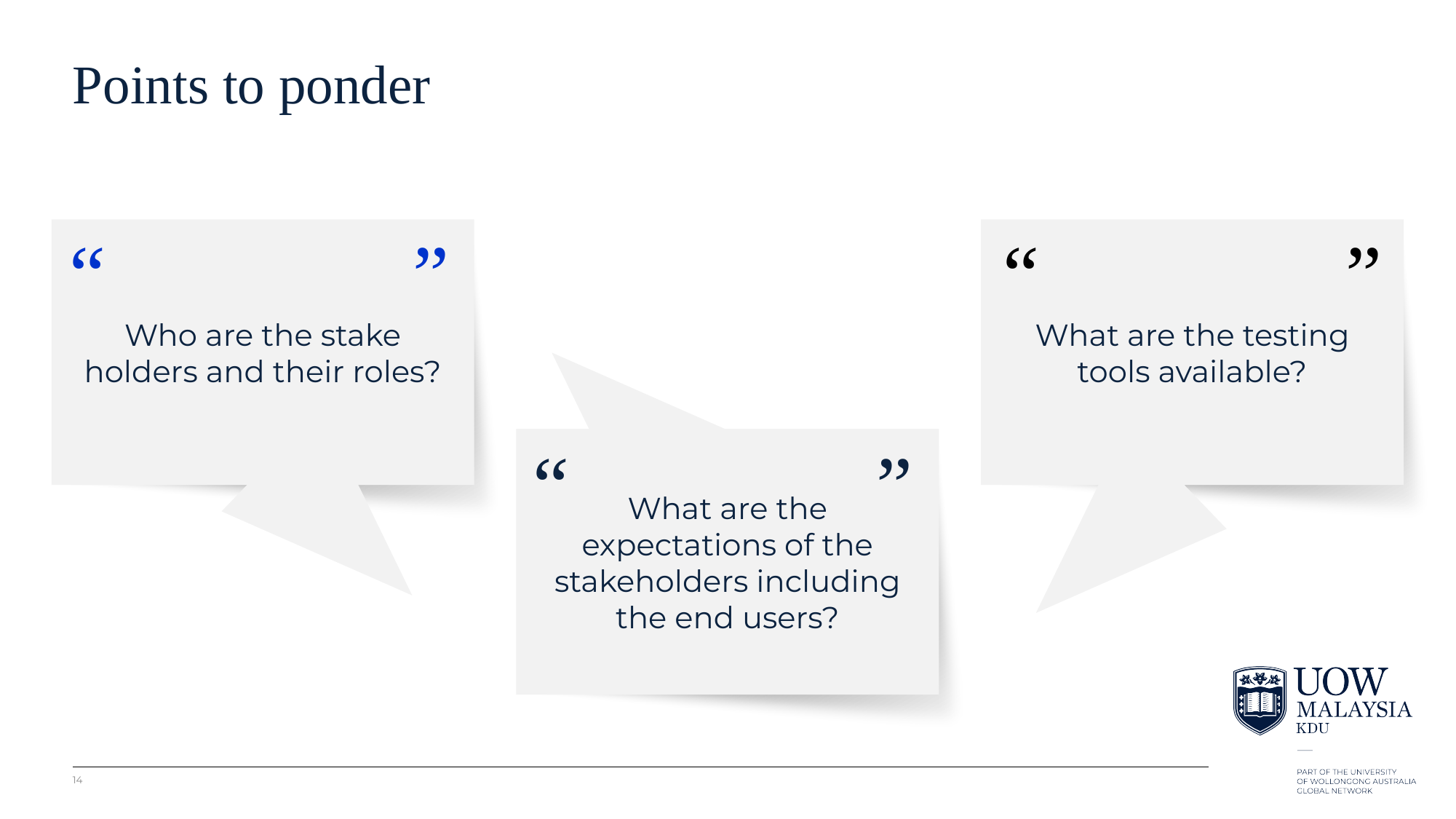

# Points to ponder

Who are the stake holders and their roles?

What are the testing tools available?
“
”
“
”

What are the expectations of the stakeholders including the end users?

“
”

14